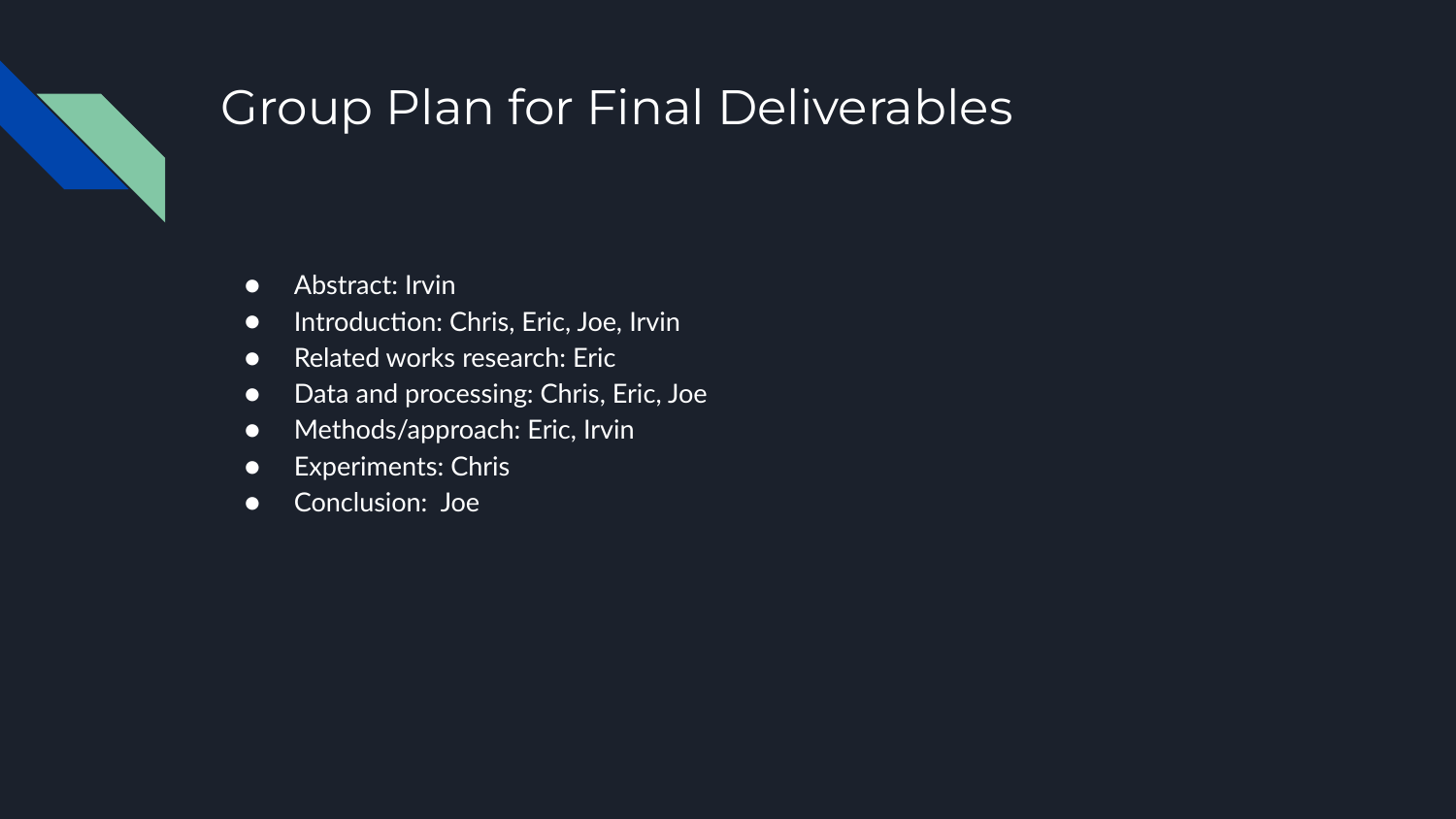

# Group Plan for Final Deliverables
Abstract: Irvin
Introduction: Chris, Eric, Joe, Irvin
Related works research: Eric
Data and processing: Chris, Eric, Joe
Methods/approach: Eric, Irvin
Experiments: Chris
Conclusion:  Joe